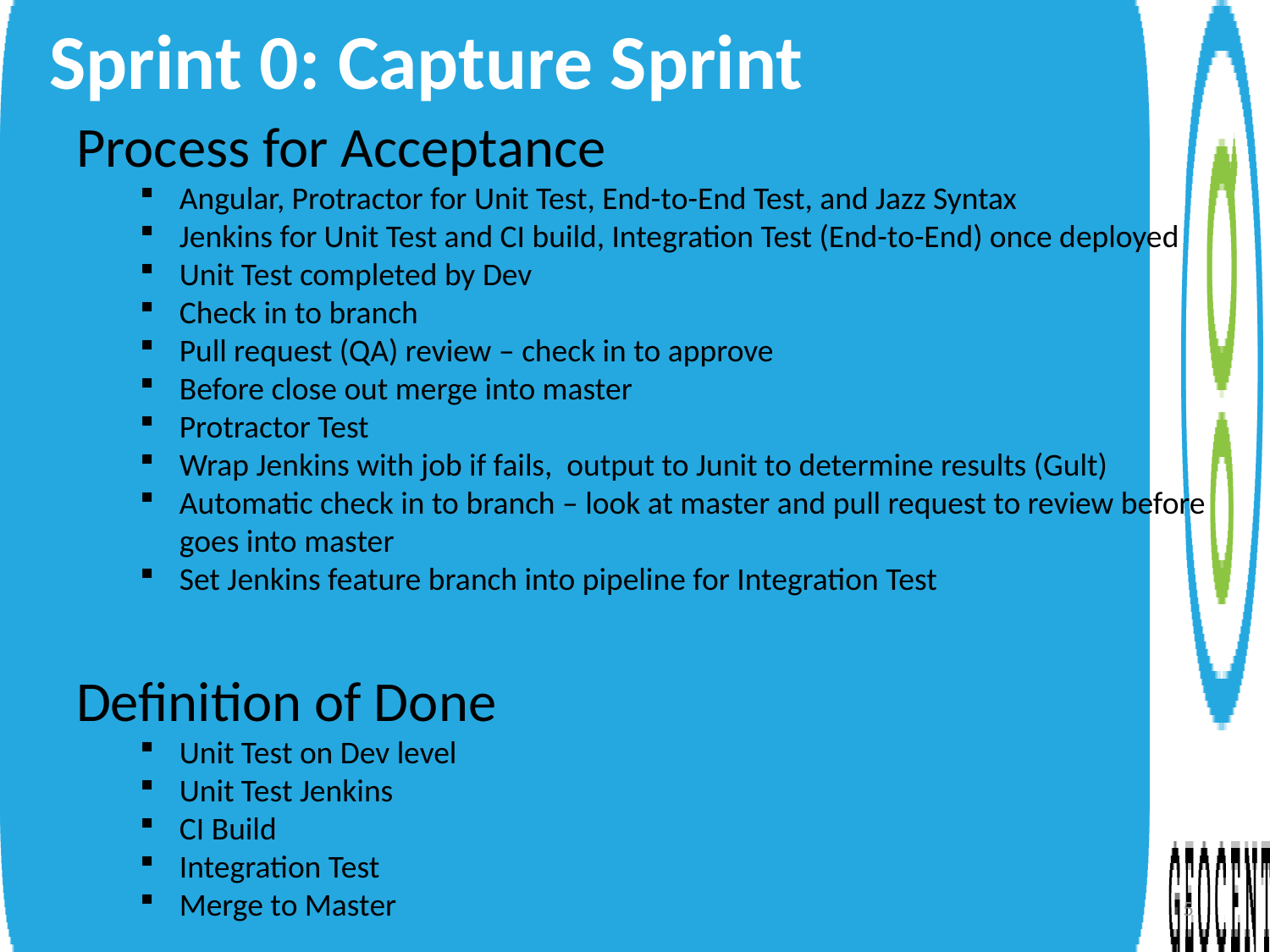

Sprint 0: Capture Sprint
Process for Acceptance
Angular, Protractor for Unit Test, End-to-End Test, and Jazz Syntax
Jenkins for Unit Test and CI build, Integration Test (End-to-End) once deployed
Unit Test completed by Dev
Check in to branch
Pull request (QA) review – check in to approve
Before close out merge into master
Protractor Test
Wrap Jenkins with job if fails,  output to Junit to determine results (Gult)
Automatic check in to branch – look at master and pull request to review before goes into master
Set Jenkins feature branch into pipeline for Integration Test

Definition of Done
Unit Test on Dev level
Unit Test Jenkins
CI Build
Integration Test
Merge to Master
5